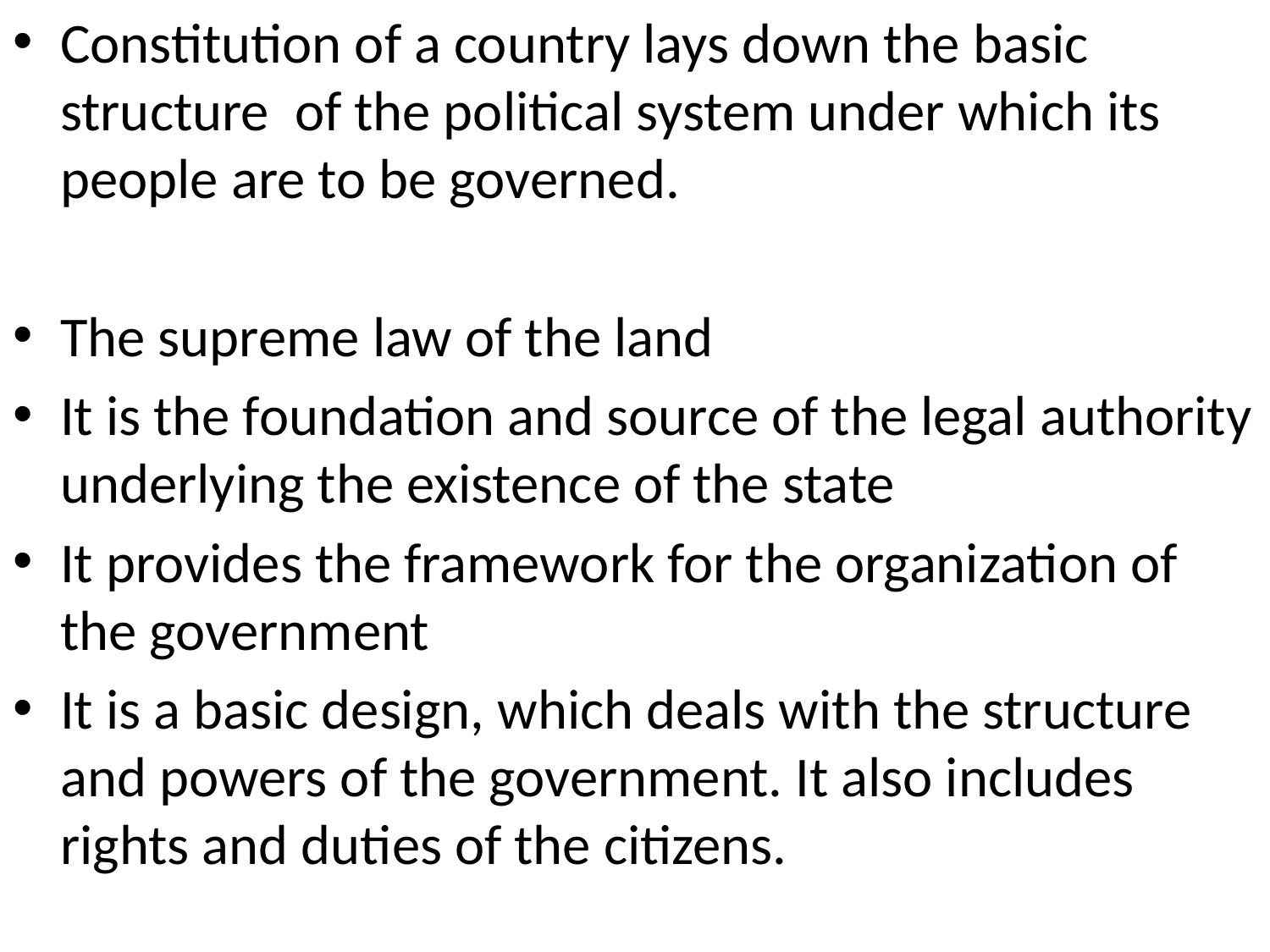

Constitution of a country lays down the basic structure  of the political system under which its people are to be governed.

The supreme law of the land
It is the foundation and source of the legal authority underlying the existence of the state
It provides the framework for the organization of the government
It is a basic design, which deals with the structure and powers of the government. It also includes rights and duties of the citizens.